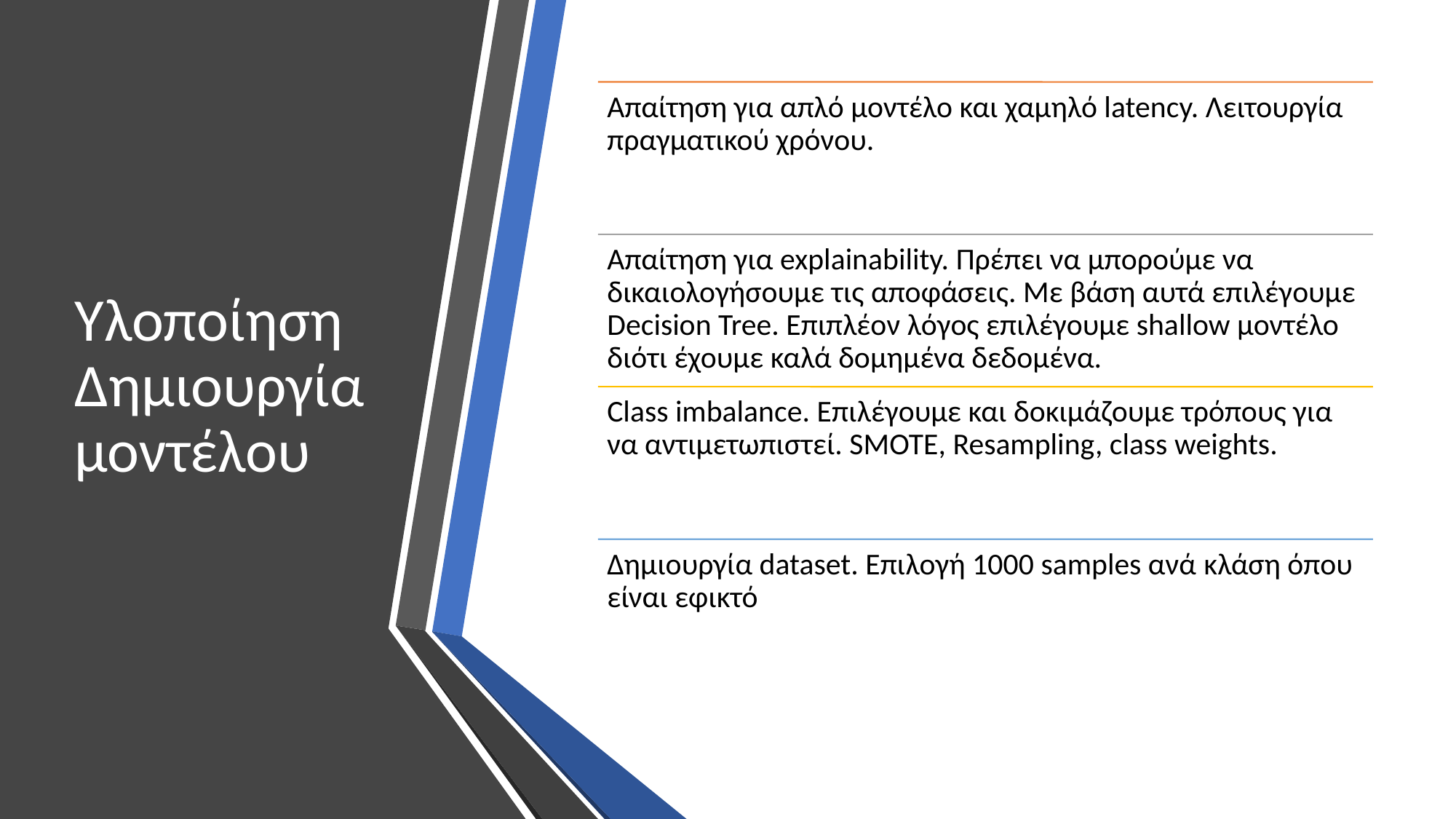

# Υλοποίηση Δημιουργία μοντέλου
Απαίτηση για απλό μοντέλο και χαμηλό latency. Λειτουργία πραγματικού χρόνου.
Απαίτηση για explainability. Πρέπει να μπορούμε να δικαιολογήσουμε τις αποφάσεις. Με βάση αυτά επιλέγουμε Decision Tree. Επιπλέον λόγος επιλέγουμε shallow μοντέλο διότι έχουμε καλά δομημένα δεδομένα.
Class imbalance. Επιλέγουμε και δοκιμάζουμε τρόπους για να αντιμετωπιστεί. SMOTE, Resampling, class weights.
Δημιουργία dataset. Επιλογή 1000 samples ανά κλάση όπου είναι εφικτό